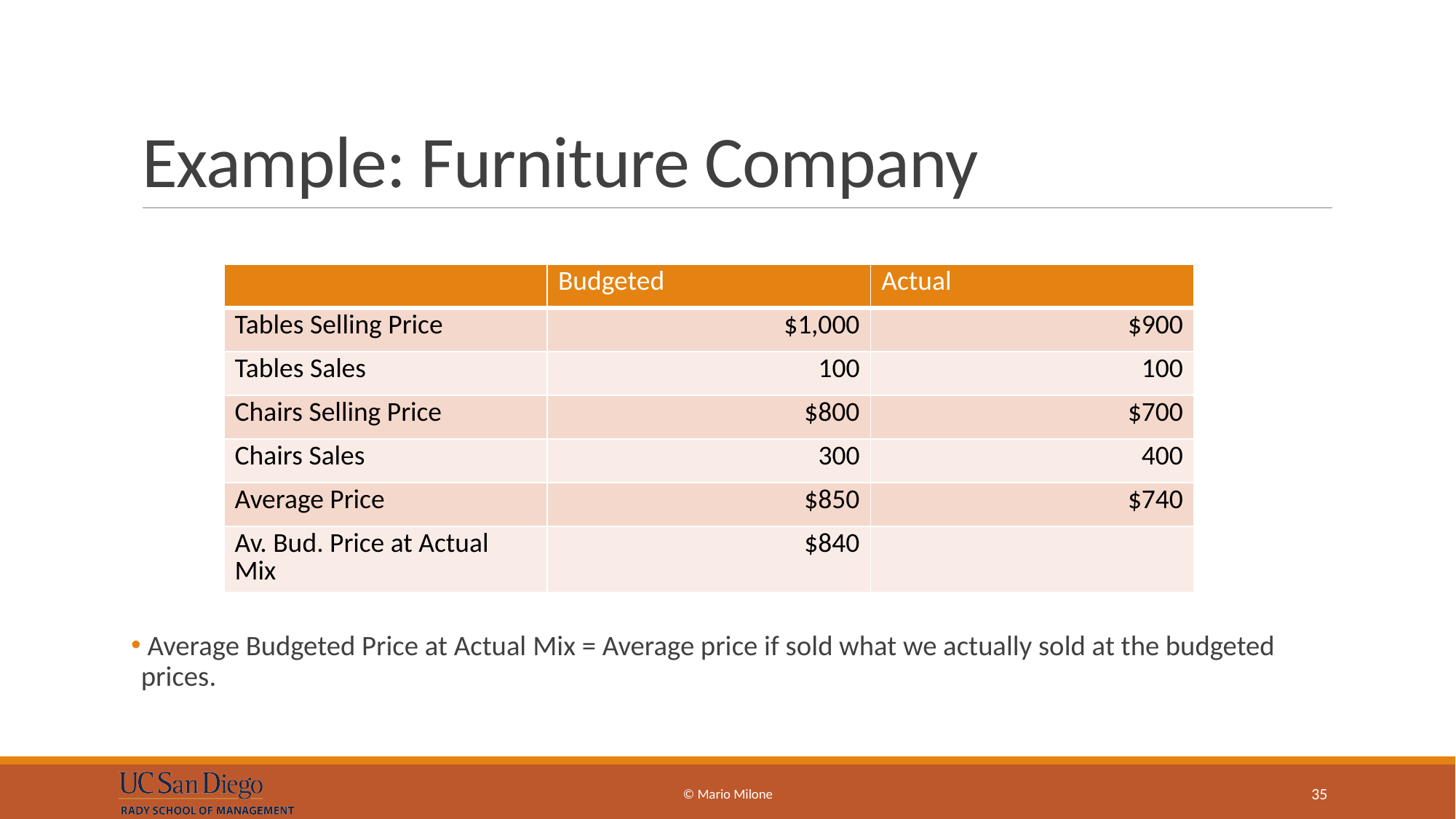

# Example: Furniture Company

 Average Budgeted Price at Actual Mix = Average price if sold what we actually sold at the budgeted prices.

|  | Budgeted | Actual |
| --- | --- | --- |
| Tables Selling Price | $1,000 | $900 |
| Tables Sales | 100 | 100 |
| Chairs Selling Price | $800 | $700 |
| Chairs Sales | 300 | 400 |
| Average Price | $850 | $740 |
| Av. Bud. Price at Actual Mix | $840 |  |
© Mario Milone
35